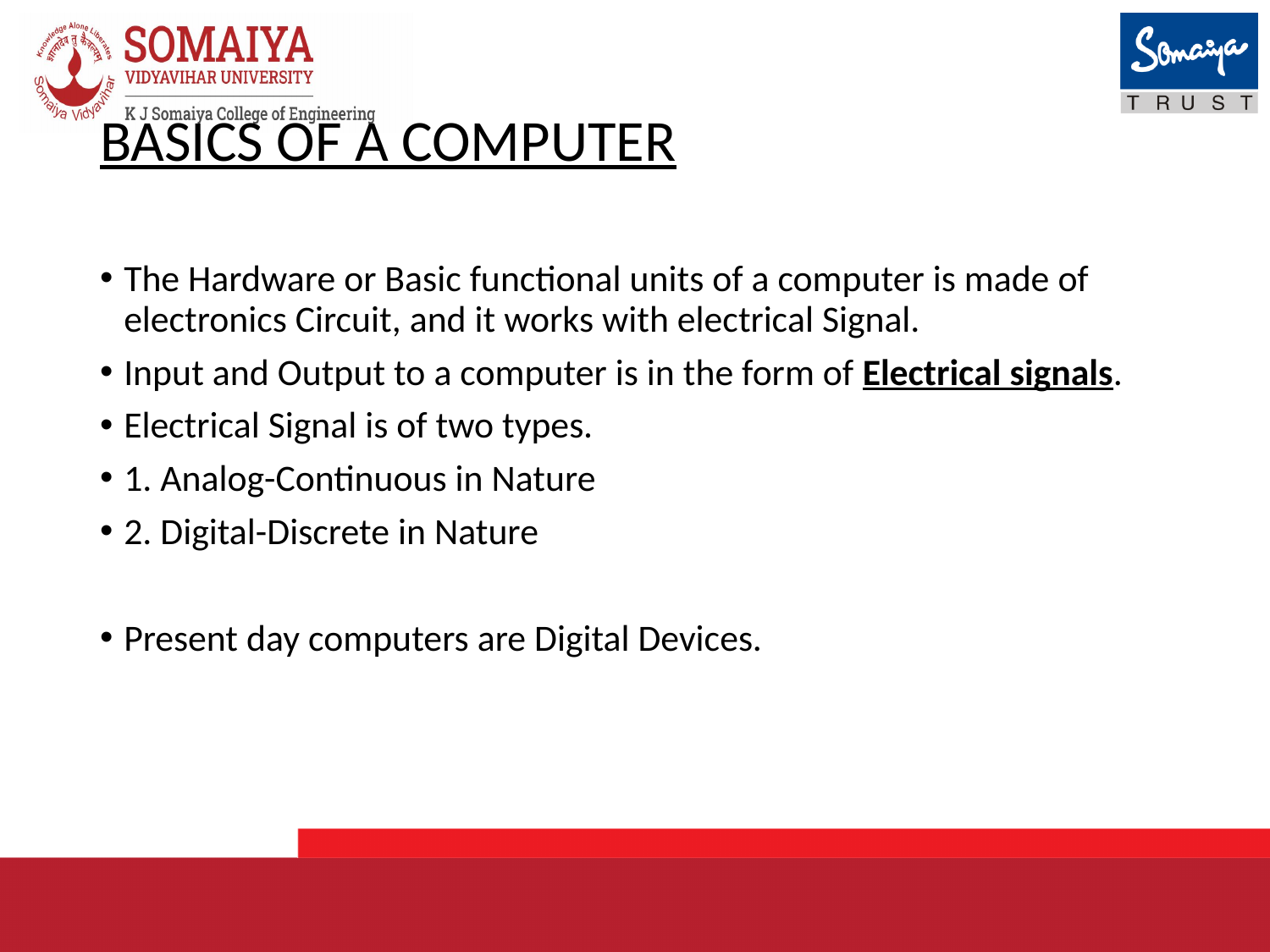

# BASICS OF A COMPUTER
The Hardware or Basic functional units of a computer is made of electronics Circuit, and it works with electrical Signal.
Input and Output to a computer is in the form of Electrical signals.
Electrical Signal is of two types.
1. Analog-Continuous in Nature
2. Digital-Discrete in Nature

Present day computers are Digital Devices.